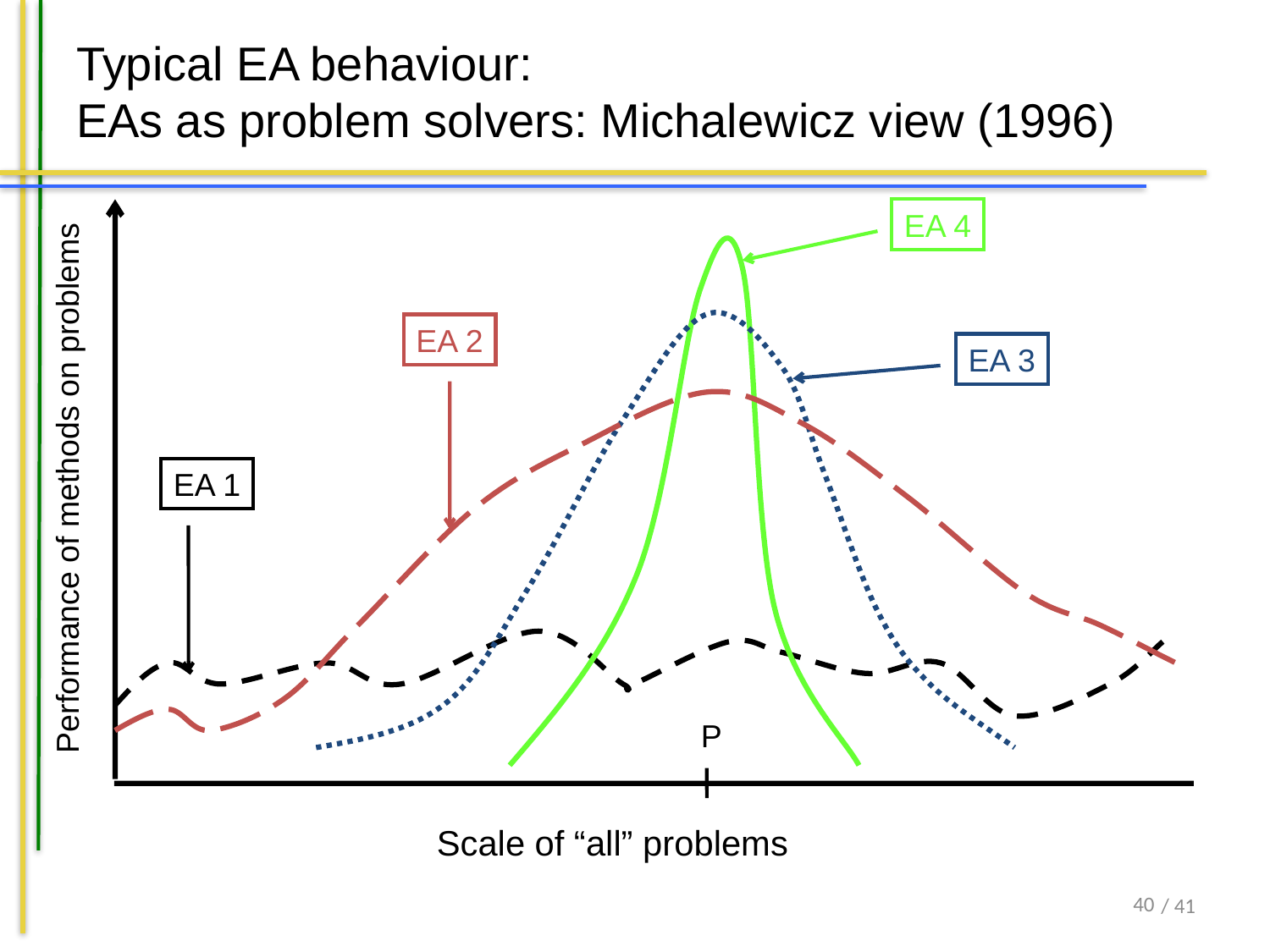

# Typical EA behaviour: EAs as problem solvers: Michalewicz view (1996)

EA 4

EA 3
EA 2

EA 1

Performance of methods on problems

P

Scale of “all” problems
40